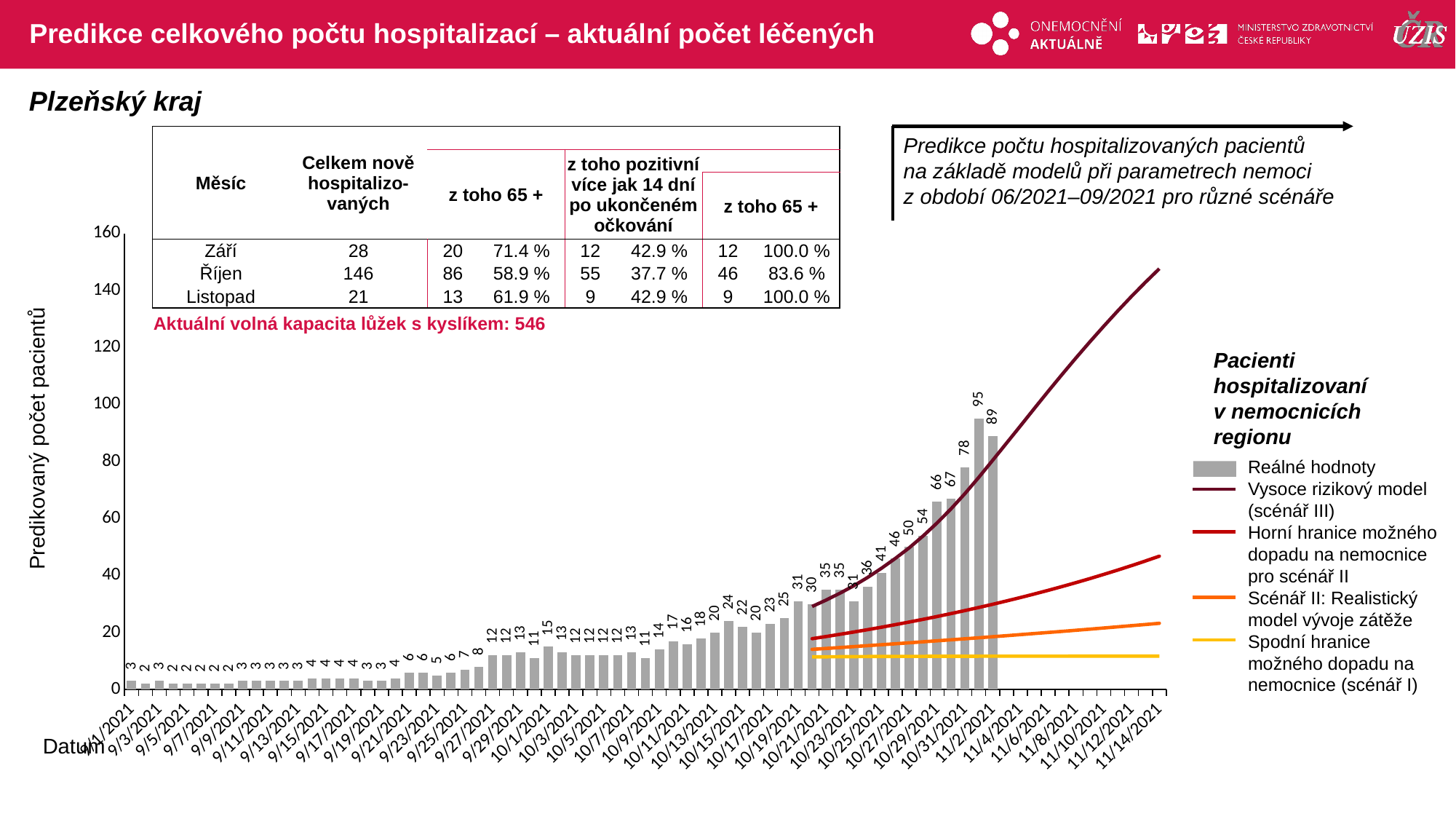

# Predikce celkového počtu hospitalizací – aktuální počet léčených
Plzeňský kraj
| Měsíc | Celkem nově hospitalizo-vaných |  |  |  |  |  |  |
| --- | --- | --- | --- | --- | --- | --- | --- |
|  |  | z toho 65 + |  | z toho pozitivní více jak 14 dní po ukončeném očkování |  |  |  |
|  |  |  |  |  |  | z toho 65 + |  |
| Září | 28 | 20 | 71.4 % | 12 | 42.9 % | 12 | 100.0 % |
| Říjen | 146 | 86 | 58.9 % | 55 | 37.7 % | 46 | 83.6 % |
| Listopad | 21 | 13 | 61.9 % | 9 | 42.9 % | 9 | 100.0 % |
| Aktuální volná kapacita lůžek s kyslíkem: 546 |  |  |  |  |  |  |  |
Predikce počtu hospitalizovaných pacientů na základě modelů při parametrech nemoci z období 06/2021–09/2021 pro různé scénáře

### Chart

| Category |  |  |  |  |  |  |
|---|---|---|---|---|---|---|
| 44440 | 3.0 | None | None | None | None | None |
| 44441 | 2.0 | None | None | None | None | None |
| 44442 | 3.0 | None | None | None | None | None |
| 44443 | 2.0 | None | None | None | None | None |
| 44444 | 2.0 | None | None | None | None | None |
| 44445 | 2.0 | None | None | None | None | None |
| 44446 | 2.0 | None | None | None | None | None |
| 44447 | 2.0 | None | None | None | None | None |
| 44448 | 3.0 | None | None | None | None | None |
| 44449 | 3.0 | None | None | None | None | None |
| 44450 | 3.0 | None | None | None | None | None |
| 44451 | 3.0 | None | None | None | None | None |
| 44452 | 3.0 | None | None | None | None | None |
| 44453 | 4.0 | None | None | None | None | None |
| 44454 | 4.0 | None | None | None | None | None |
| 44455 | 4.0 | None | None | None | None | None |
| 44456 | 4.0 | None | None | None | None | None |
| 44457 | 3.0 | None | None | None | None | None |
| 44458 | 3.0 | None | None | None | None | None |
| 44459 | 4.0 | None | None | None | None | None |
| 44460 | 6.0 | None | None | None | None | None |
| 44461 | 6.0 | None | None | None | None | None |
| 44462 | 5.0 | None | None | None | None | None |
| 44463 | 6.0 | None | None | None | None | None |
| 44464 | 7.0 | None | None | None | None | None |
| 44465 | 8.0 | None | None | None | None | None |
| 44466 | 12.0 | None | None | None | None | None |
| 44467 | 12.0 | None | None | None | None | None |
| 44468 | 13.0 | None | None | None | None | None |
| 44469 | 11.0 | None | None | None | None | None |
| 44470 | 15.0 | None | None | None | None | None |
| 44471 | 13.0 | None | None | None | None | None |
| 44472 | 12.0 | None | None | None | None | None |
| 44473 | 12.0 | None | None | None | None | None |
| 44474 | 12.0 | None | None | None | None | None |
| 44475 | 12.0 | None | None | None | None | None |
| 44476 | 13.0 | None | None | None | None | None |
| 44477 | 11.0 | None | None | None | None | None |
| 44478 | 14.0 | None | None | None | None | None |
| 44479 | 17.0 | None | None | None | None | None |
| 44480 | 16.0 | None | None | None | None | None |
| 44481 | 18.0 | None | None | None | None | None |
| 44482 | 20.0 | None | None | None | None | None |
| 44483 | 24.0 | None | None | None | None | None |
| 44484 | 22.0 | None | None | None | None | None |
| 44485 | 20.0 | None | None | None | None | None |
| 44486 | 23.0 | None | None | None | None | None |
| 44487 | 25.0 | None | None | None | None | None |
| 44488 | 31.0 | None | None | None | None | None |
| 44489 | 30.0 | 11.45791652150184 | 14.09767103849948 | 17.84517266433112 | 29.13386737301456 | None |
| 44490 | 35.0 | 11.497748576231782 | 14.418194829877509 | 18.59629108398957 | 31.372005026136 | None |
| 44491 | 35.0 | 11.53153015266965 | 14.741298828935207 | 19.37395514555021 | 33.77157963911955 | None |
| 44492 | 31.0 | 11.560224629937137 | 15.06736085758553 | 20.17890644242753 | 36.40316266207442 | None |
| 44493 | 36.0 | 11.584703574207602 | 15.396675504097885 | 21.011902282799287 | 39.32804959954276 | None |
| 44494 | 41.0 | 11.605644084923686 | 15.72947702880284 | 21.873711641523506 | 42.54849292298432 | None |
| 44495 | 46.0 | 11.623560133678449 | 16.065921658099636 | 22.765106912416858 | 46.01282740540085 | None |
| 44496 | 50.0 | 11.638883526632993 | 16.406124727427528 | 23.68686322532823 | 49.74609184142334 | None |
| 44497 | 54.0 | 11.651939023144662 | 16.75018141114416 | 24.639758886593928 | 53.91005622144333 | None |
| 44498 | 66.0 | 11.66306227696135 | 17.098135360660102 | 25.624845865158825 | 58.43760750612827 | None |
| 44499 | 67.0 | 11.672539264325243 | 17.450030721842676 | 26.64321166824075 | 63.37176911203444 | None |
| 44500 | 78.0 | 11.680613636354822 | 17.805912140616865 | 27.695980541906625 | 68.72066720874548 | None |
| 44501 | 95.0 | 11.687492983257874 | 18.16582476862965 | 28.784314712207276 | 74.43478893083096 | None |
| 44502 | 89.0 | 11.693354171426952 | 18.529814268978534 | 29.90941566824098 | 80.40713034603647 | None |
| 44503 | None | 11.698347890632785 | 18.89792682200494 | 31.072525488562317 | 86.43337286764319 | None |
| 44504 | None | 11.702602528222867 | 19.27020913115324 | 32.274928212400546 | 92.47249897355822 | None |
| 44505 | None | 11.706227469929999 | 19.646708428896154 | 33.517951257201396 | 98.58280893280849 | None |
| 44506 | None | 11.709315912153784 | 20.02747248272724 | 34.80296688405709 | 104.62625471229597 | None |
| 44507 | None | 11.711947258018155 | 20.412549601221315 | 36.13139371264247 | 110.53490881151238 | None |
| 44508 | None | 11.714189158807043 | 20.801988640163472 | 37.50469828732962 | 116.32292443756833 | None |
| 44509 | None | 11.71609925326299 | 21.195839008747566 | 38.92439669620999 | 121.96839392868486 | None |
| 44510 | None | 11.717726649465682 | 21.59415067584488 | 40.39205624481129 | 127.44402868760048 | None |
| 44511 | None | 11.719113187389127 | 21.99697417634382 | 41.909297186357 | 132.76413710397225 | None |
| 44512 | None | 11.720294514597564 | 22.404360617561405 | 43.47779451047849 | 137.91341882526623 | None |
| 44513 | None | 11.72130100273597 | 22.816361685727404 | 45.099279792354636 | 142.85273384905435 | None |
| 44514 | None | 11.722158528377905 | 23.2330296525419 | 46.775543104320164 | 147.6075108221235 | None |
Pacienti hospitalizovaní v nemocnicích regionu
Predikovaný počet pacientů
Reálné hodnoty
Vysoce rizikový model (scénář III)
Horní hranice možného dopadu na nemocnice pro scénář II
Scénář II: Realistický model vývoje zátěže
Spodní hranice možného dopadu na nemocnice (scénář I)

Datum